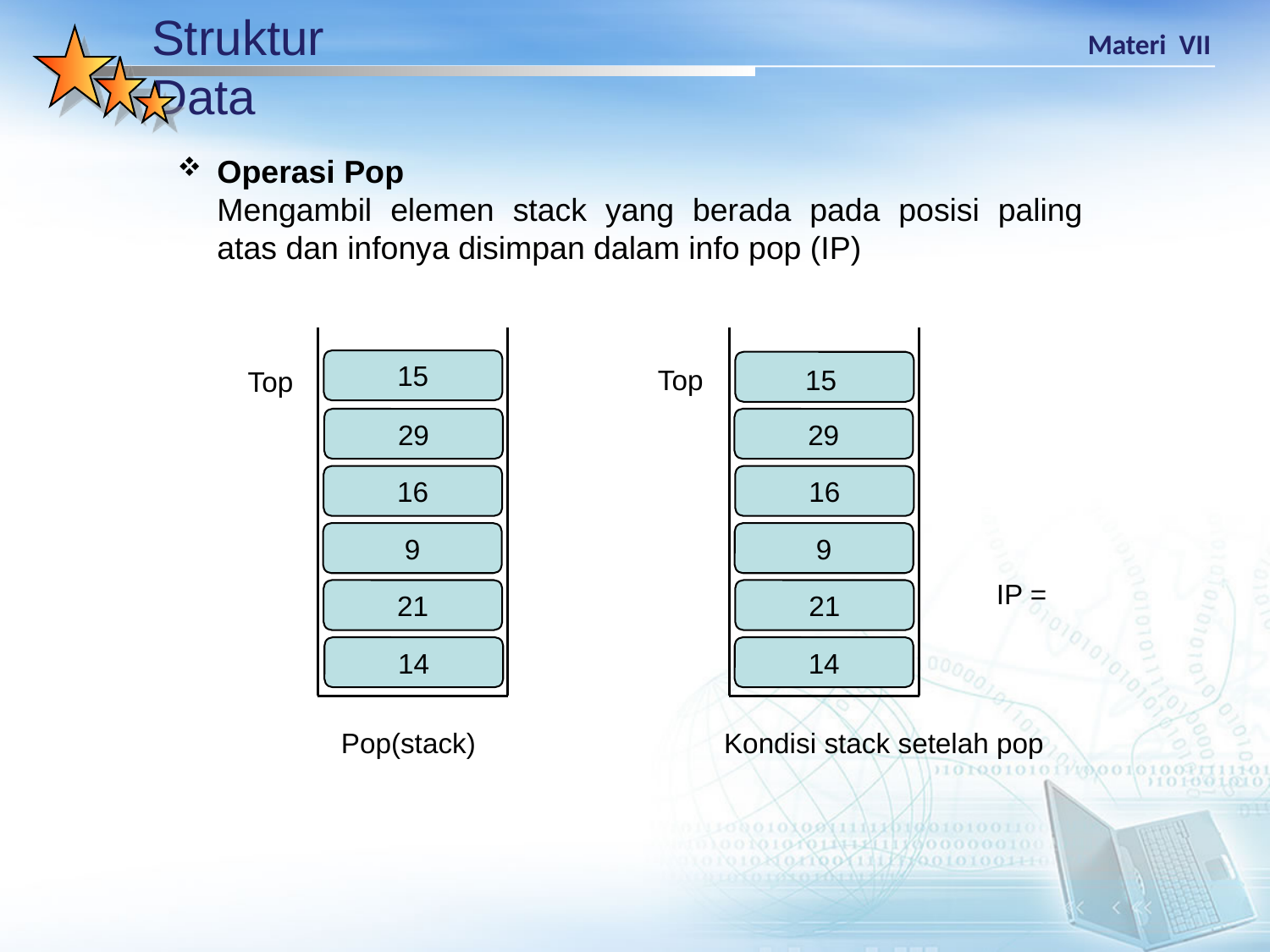

Operasi Pop
	Mengambil elemen stack yang berada pada posisi paling atas dan infonya disimpan dalam info pop (IP)
29
16
9
21
14
15

Top
15
Top
29
16
9
IP =
21
14
Kondisi stack setelah pop
Pop(stack)